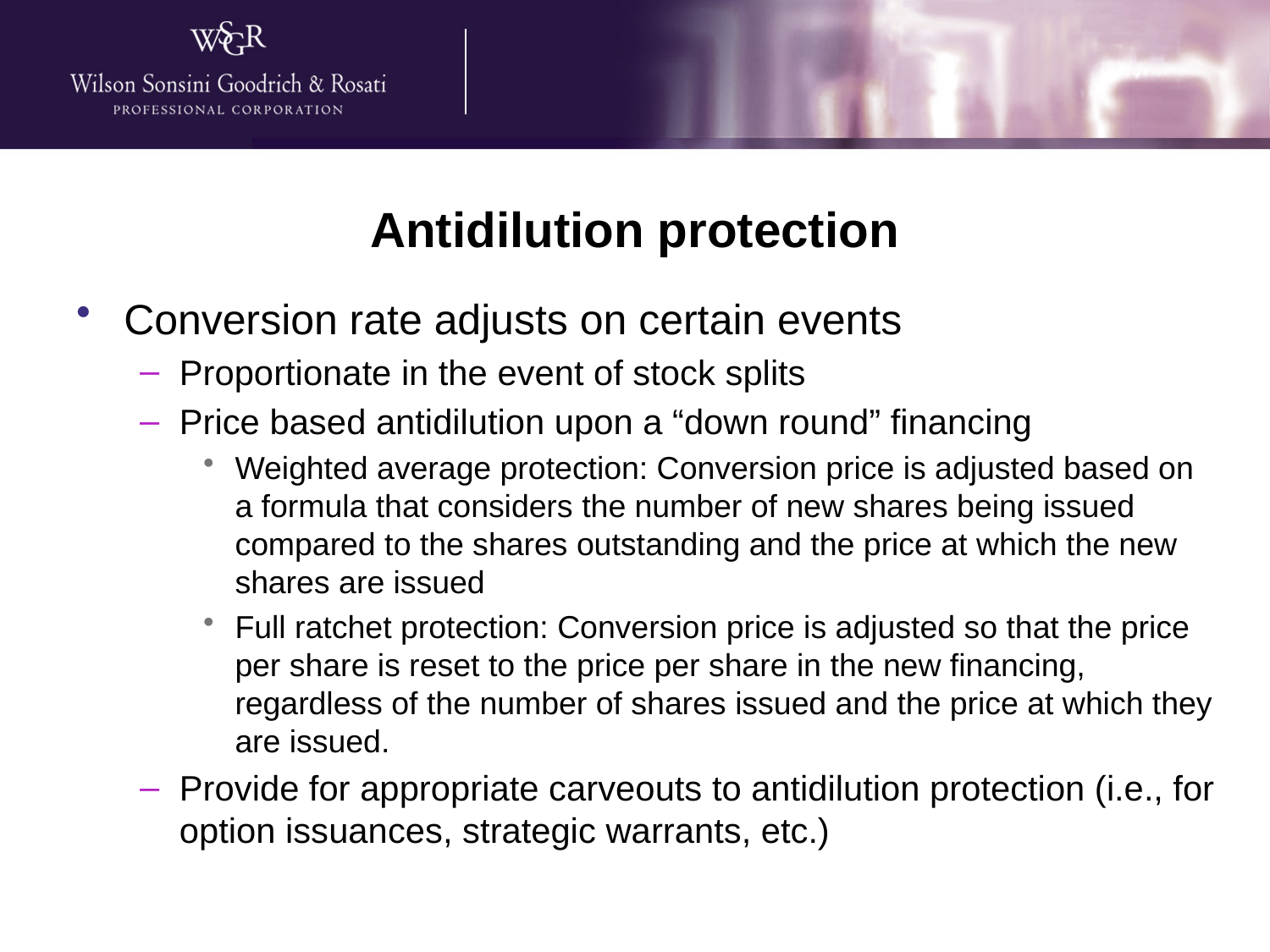

# Antidilution protection
Conversion rate adjusts on certain events
Proportionate in the event of stock splits
Price based antidilution upon a “down round” financing
Weighted average protection: Conversion price is adjusted based on a formula that considers the number of new shares being issued compared to the shares outstanding and the price at which the new shares are issued
Full ratchet protection: Conversion price is adjusted so that the price per share is reset to the price per share in the new financing, regardless of the number of shares issued and the price at which they are issued.
Provide for appropriate carveouts to antidilution protection (i.e., for option issuances, strategic warrants, etc.)